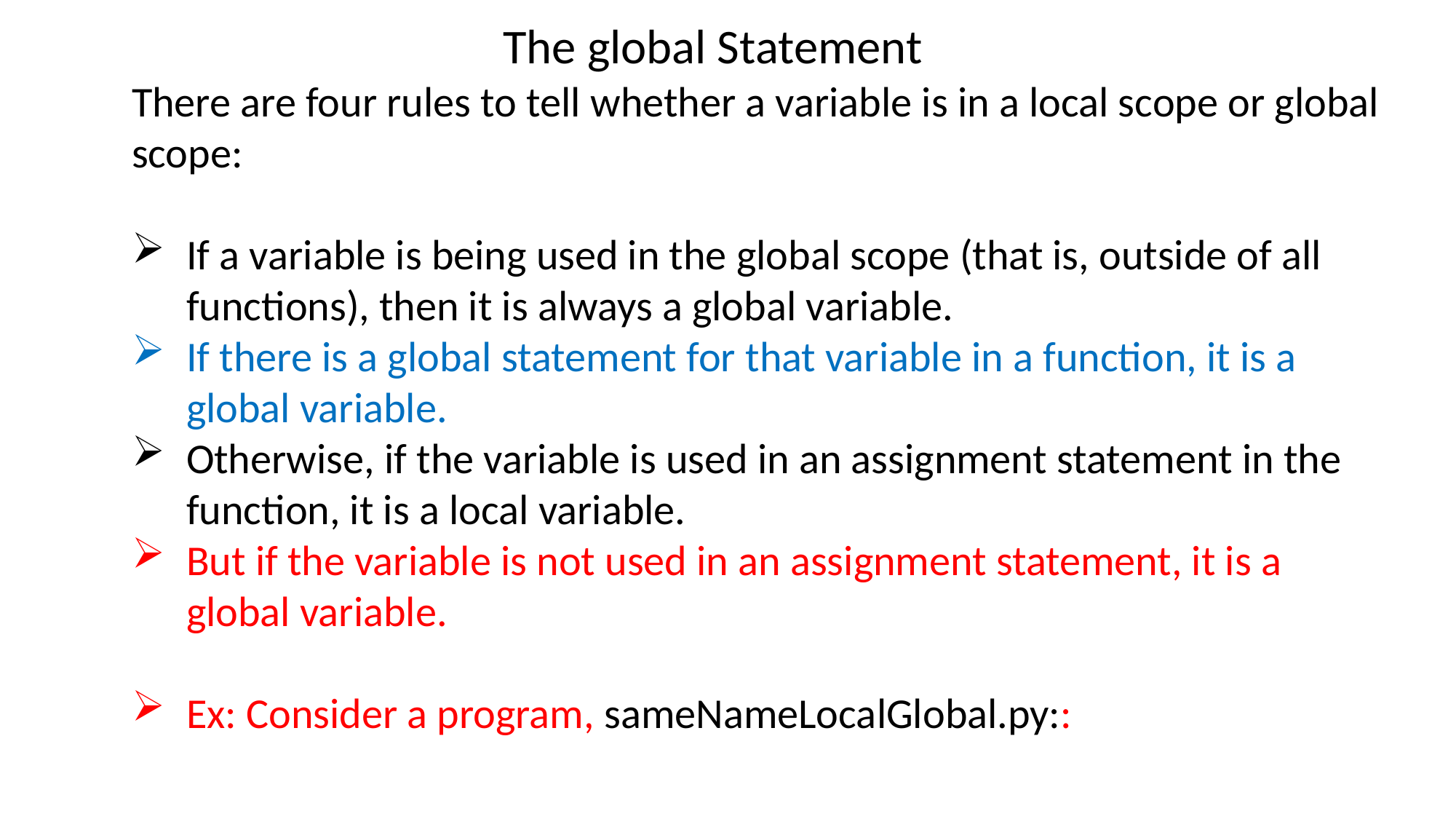

# The global Statement
There are four rules to tell whether a variable is in a local scope or global scope:

If a variable is being used in the global scope (that is, outside of all functions), then it is always a global variable.
If there is a global statement for that variable in a function, it is a global variable.
Otherwise, if the variable is used in an assignment statement in the function, it is a local variable.
But if the variable is not used in an assignment statement, it is a global variable.

Ex: Consider a program, sameNameLocalGlobal.py::